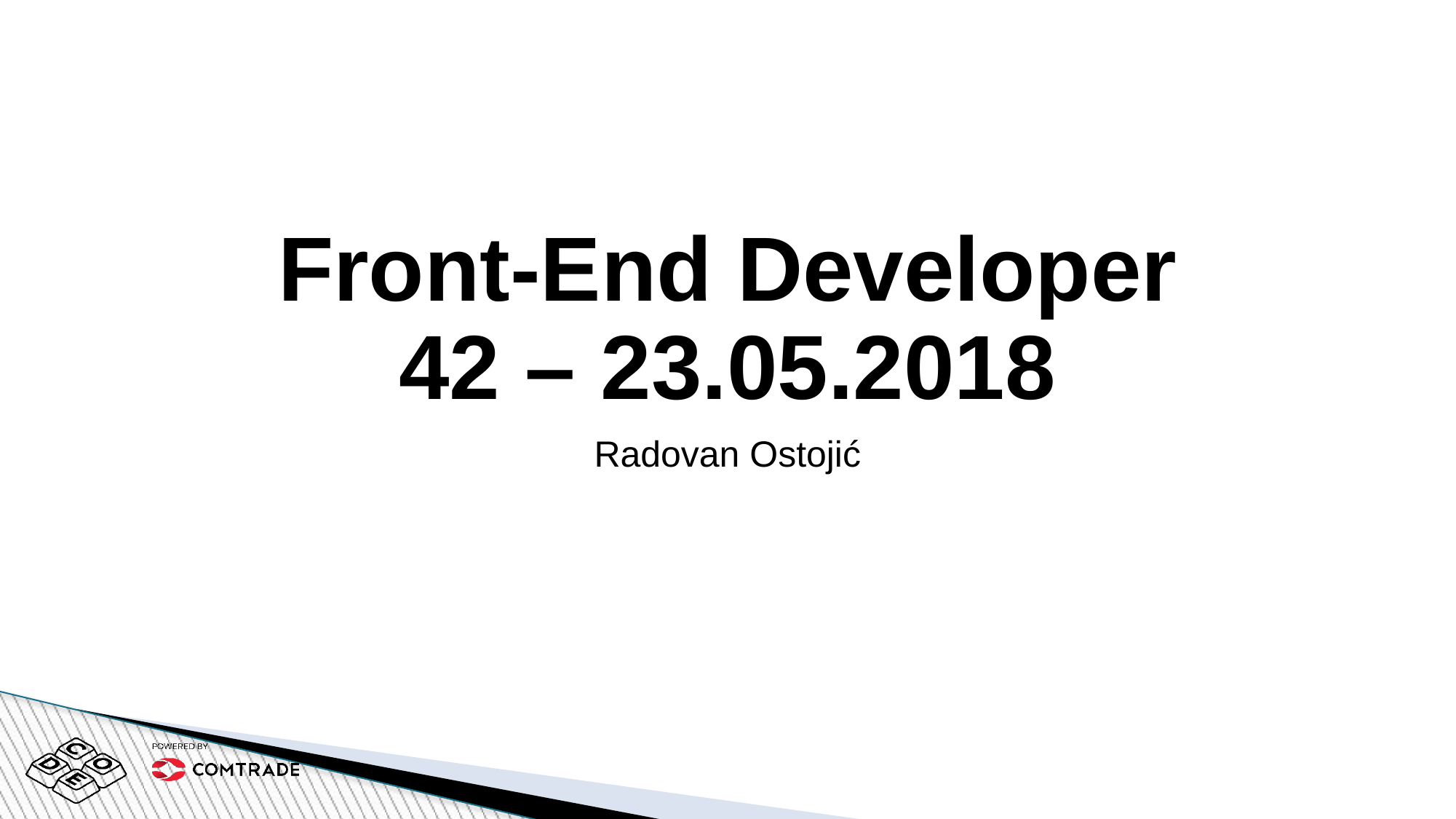

# Front-End Developer 42 – 23.05.2018
Radovan Ostojić